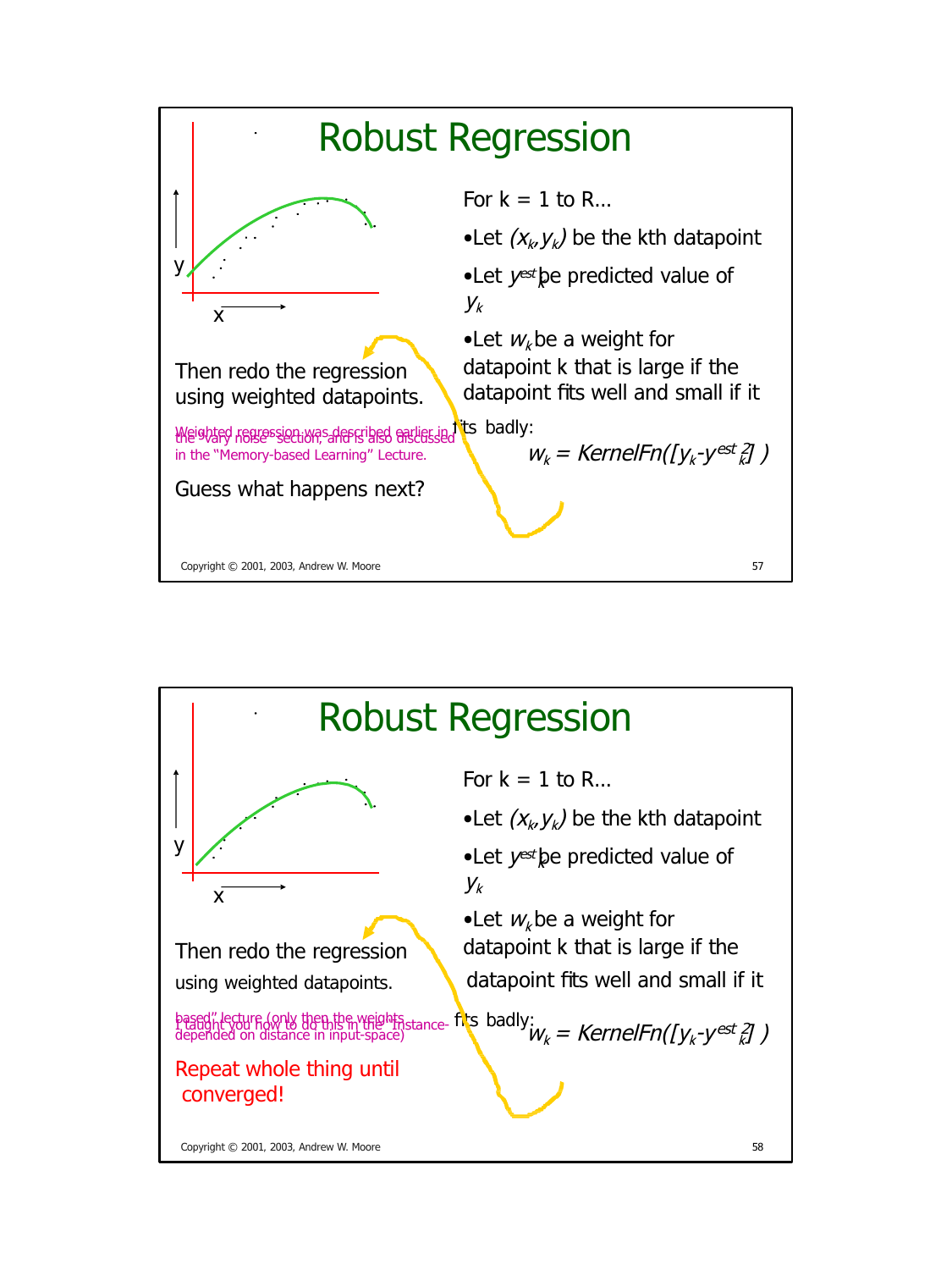

# Robust Regression

For k = 1 to R…
•Let (xk,yk) be the kth datapoint

y
•Let yest be predicted value of

k

yk

Then redo the regression  using weighted datapoints.

x

•Let wk be a weight for  datapoint k that is large if the  datapoint fits well and small if it

Weighted regression was described earlier in fits badly:
the “vary noise” section, and is also discussed  in the “Memory-based Learning” Lecture.
Guess what happens next?
wk = KernelFn([yk-y	k] )
est 2
Copyright © 2001, 2003, Andrew W. Moore
57

Robust Regression
For k = 1 to R…
•Let (xk,yk) be the kth datapoint

y
•Let yest be predicted value of

k

yk

Then redo the regression

x

•Let wk be a weight for  datapoint k that is large if the

using weighted datapoints.	datapoint fits well and small if it
I taught you how to do this in the “Instance- fits badly:
based” lecture (only then the weights  depended on distance in input-space)
Repeat whole thing until  converged!
wk = KernelFn([yk-y	k] )
est 2
Copyright © 2001, 2003, Andrew W. Moore
58